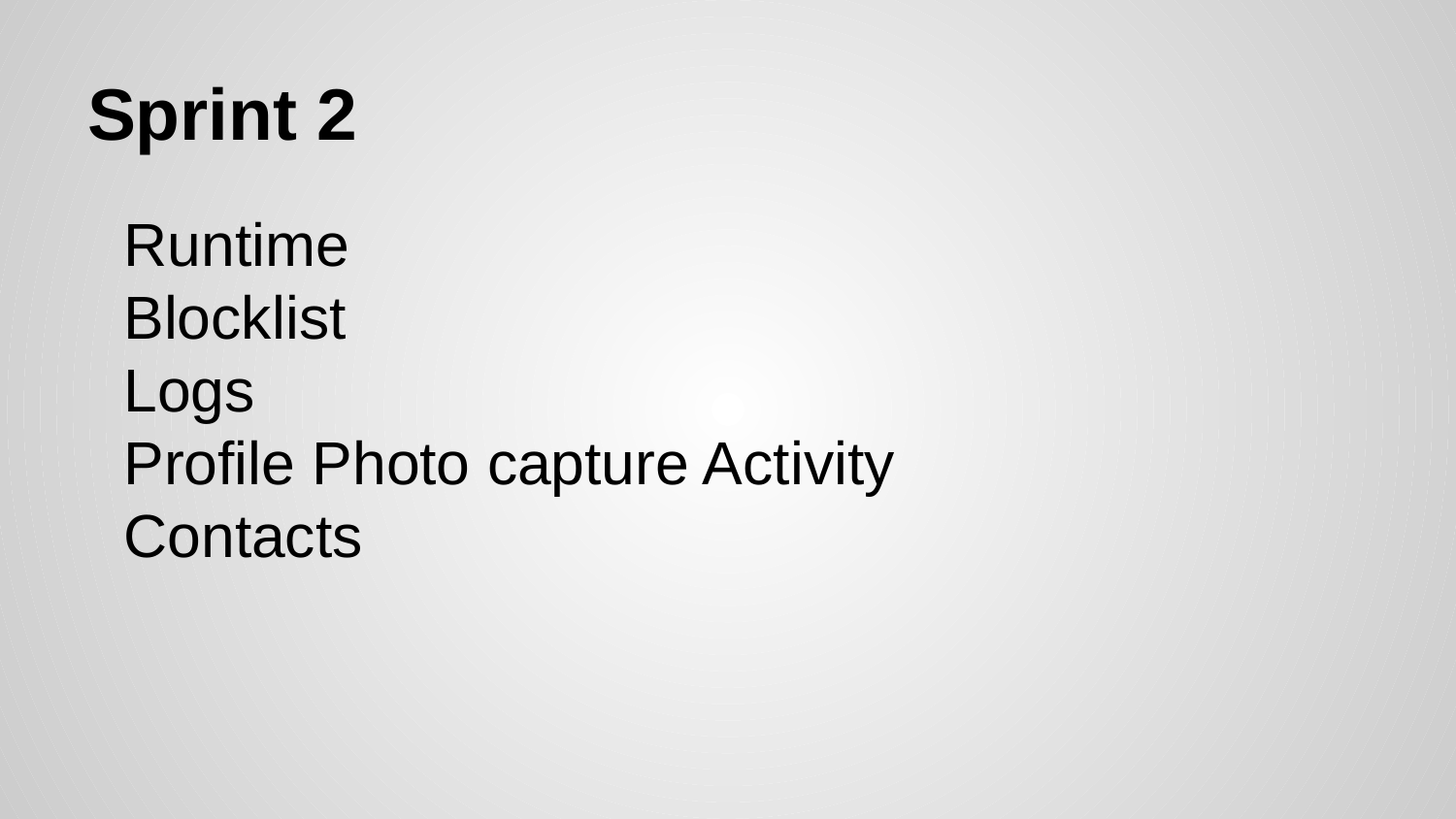

# Sprint 2
Runtime
Blocklist
Logs
Profile Photo capture Activity
Contacts